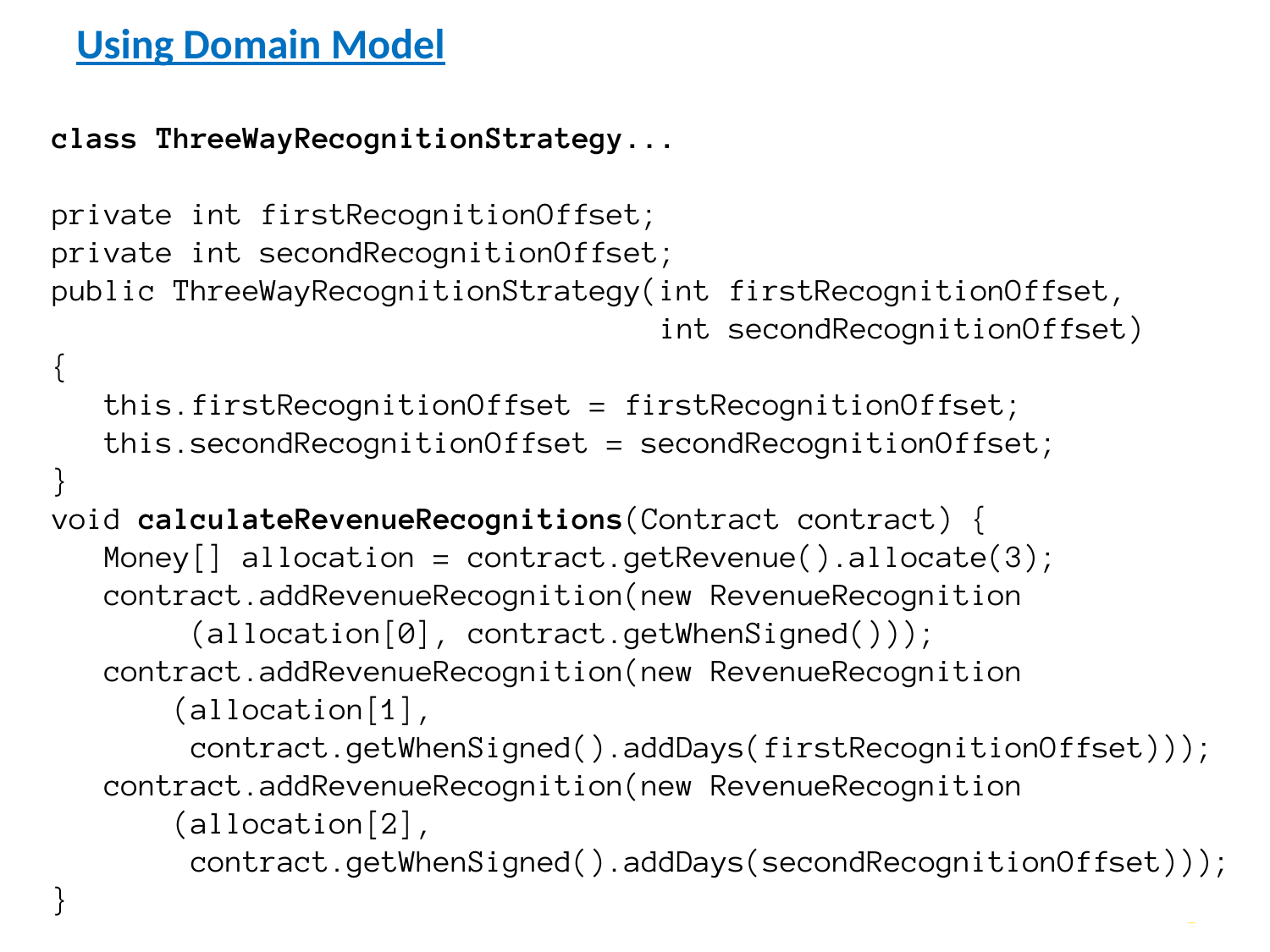

Using Domain Model
class ThreeWayRecognitionStrategy...

private int firstRecognitionOffset;
private int secondRecognitionOffset;
public ThreeWayRecognitionStrategy(int firstRecognitionOffset,
                                   int secondRecognitionOffset)
{
   this.firstRecognitionOffset = firstRecognitionOffset;
   this.secondRecognitionOffset = secondRecognitionOffset;
}
void calculateRevenueRecognitions(Contract contract) {
   Money[] allocation = contract.getRevenue().allocate(3);
   contract.addRevenueRecognition(new RevenueRecognition
        (allocation[0], contract.getWhenSigned()));
   contract.addRevenueRecognition(new RevenueRecognition
       (allocation[1],
        contract.getWhenSigned().addDays(firstRecognitionOffset)));
   contract.addRevenueRecognition(new RevenueRecognition
       (allocation[2],
        contract.getWhenSigned().addDays(secondRecognitionOffset)));
}